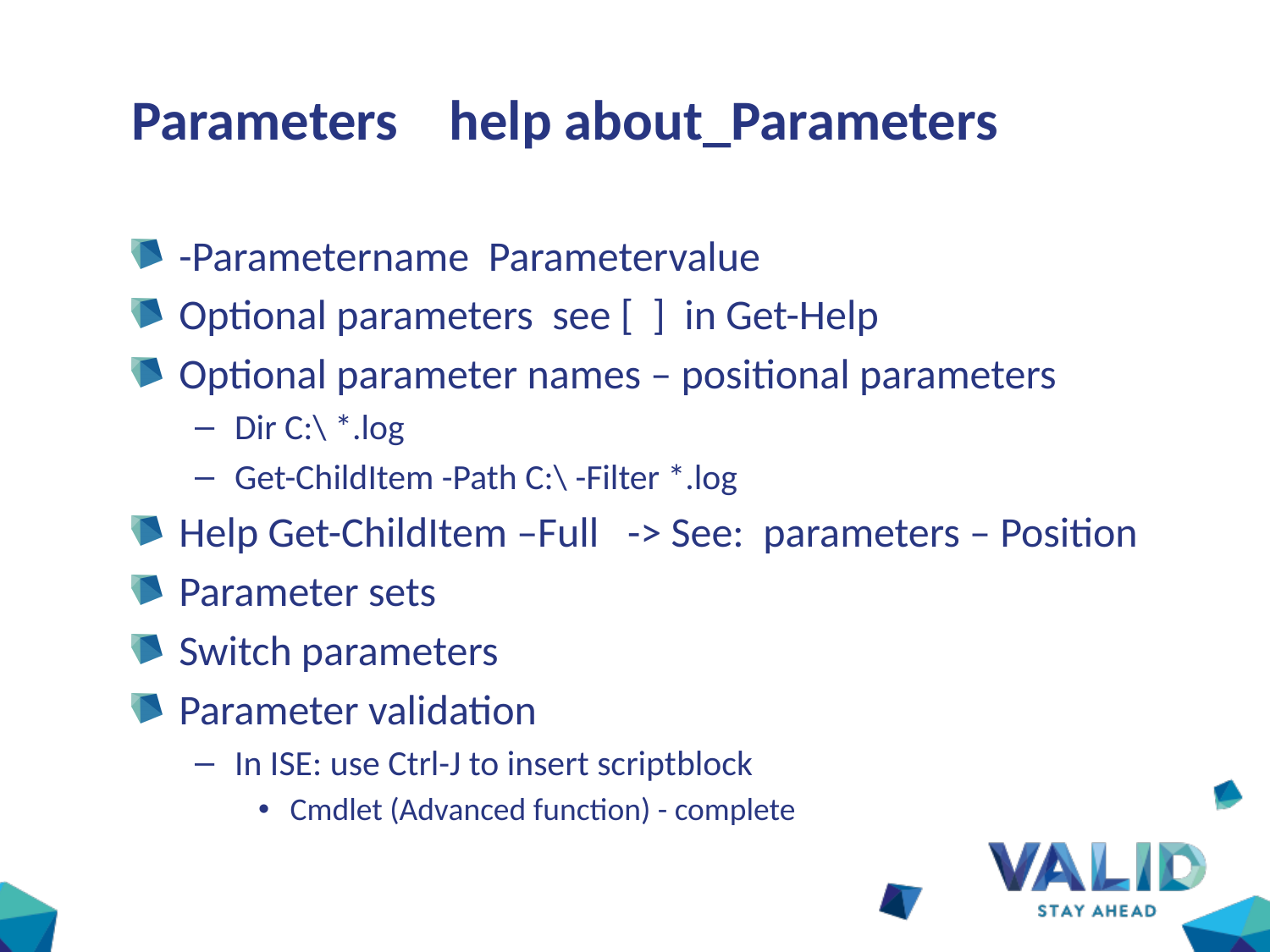

# Parameters    help about_Parameters
-Parametername  Parametervalue
Optional parameters  see [  ]  in Get-Help
Optional parameter names – positional parameters
Dir C:\ *.log
Get-ChildItem -Path C:\ -Filter *.log
Help Get-ChildItem –Full   -> See:  parameters – Position
Parameter sets
Switch parameters
Parameter validation
In ISE: use Ctrl-J to insert scriptblock
Cmdlet (Advanced function) - complete